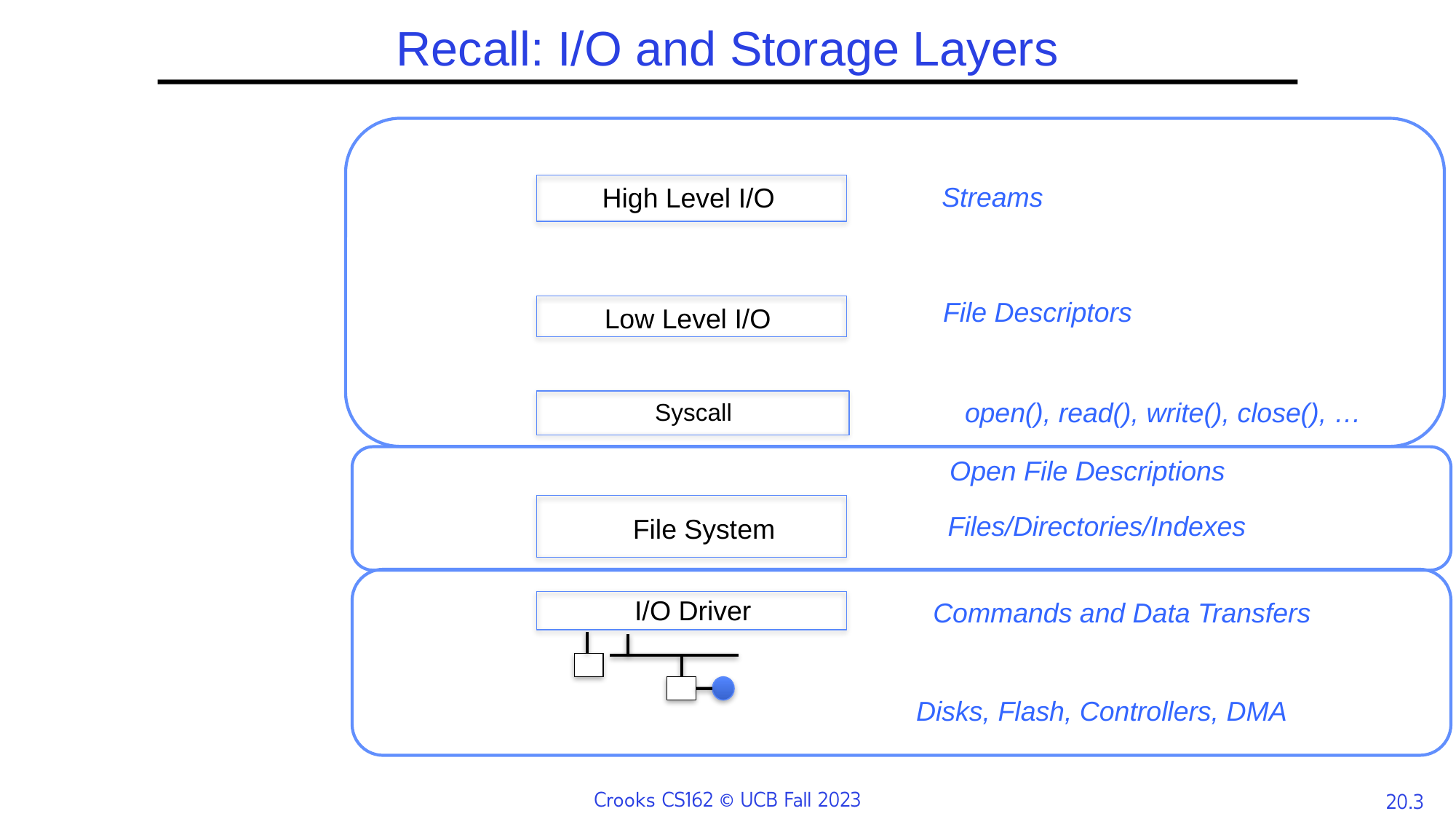

# Recall: I/O and Storage Layers

Streams

High Level I/O
File Descriptors

Low Level I/O
open(), read(), write(), close(), …

Syscall

Open File Descriptions

Files/Directories/Indexes
File System

I/O Driver
Commands and Data Transfers

Disks, Flash, Controllers, DMA